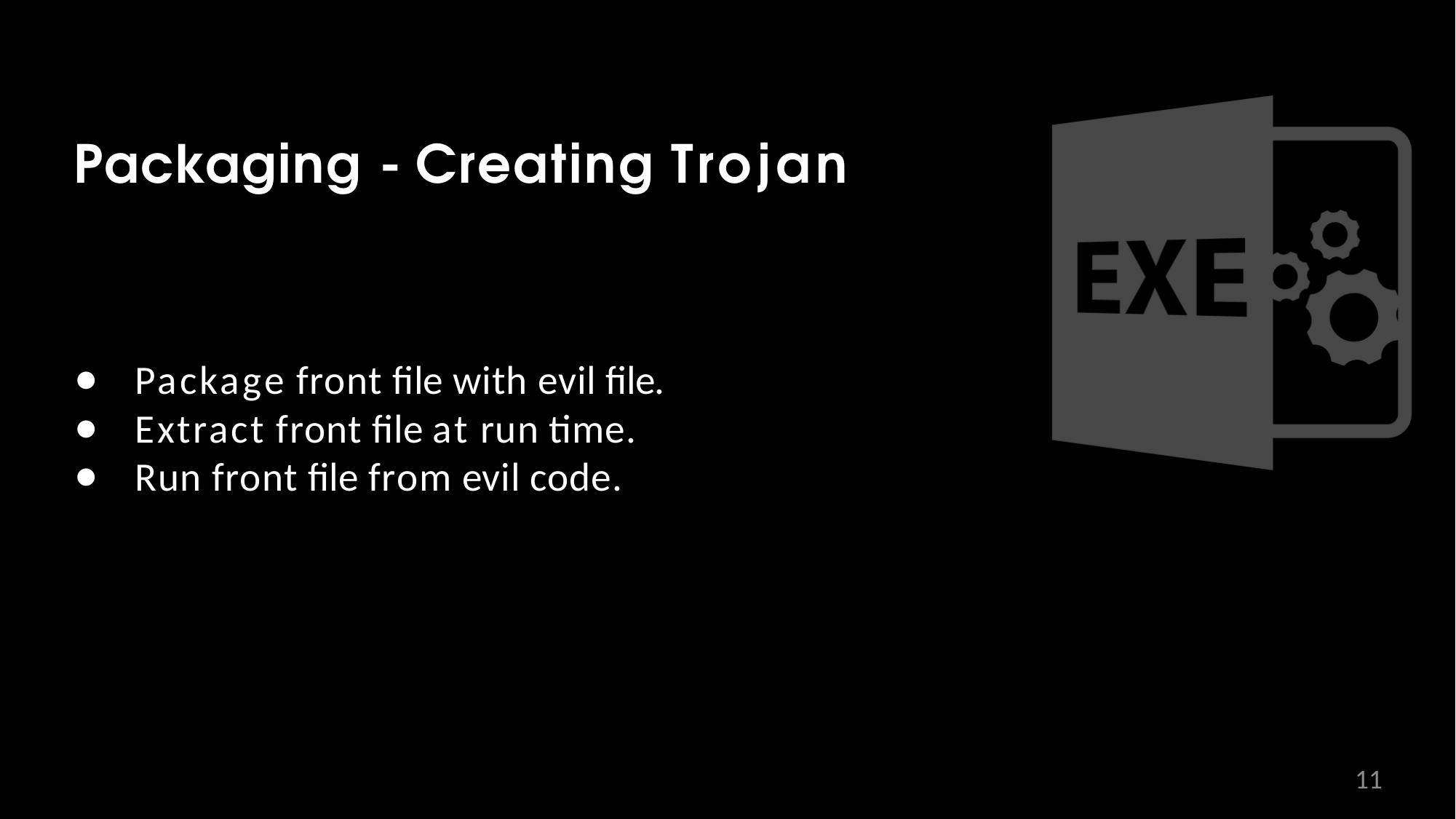

# Packaging -Creating Trojan
Package front file with evil file.
Extract front file at run time.
Run front file from evil code.
11